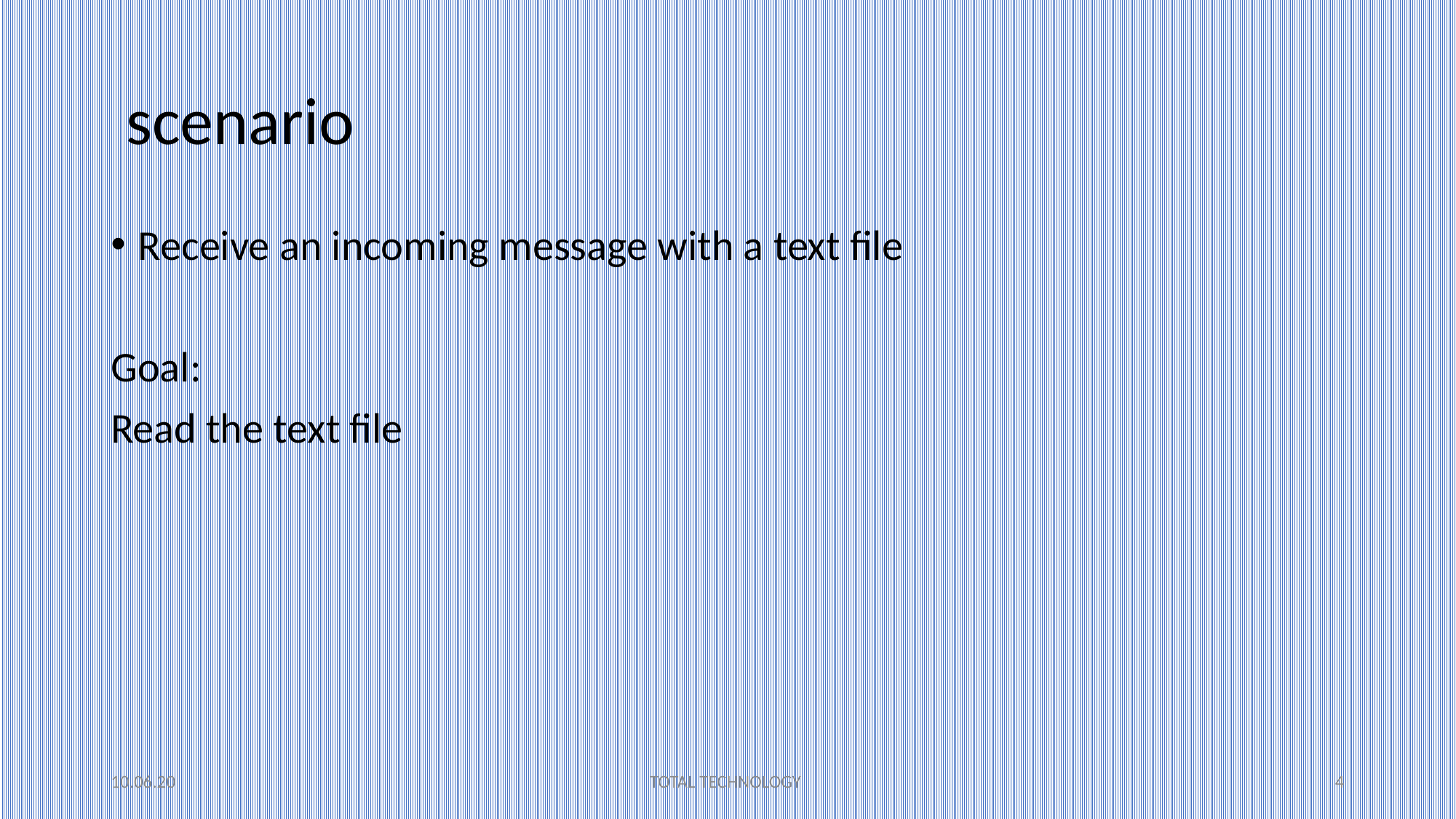

# scenario
Receive an incoming message with a text file

Goal:
Read the text file
10.06.20
TOTAL TECHNOLOGY
4